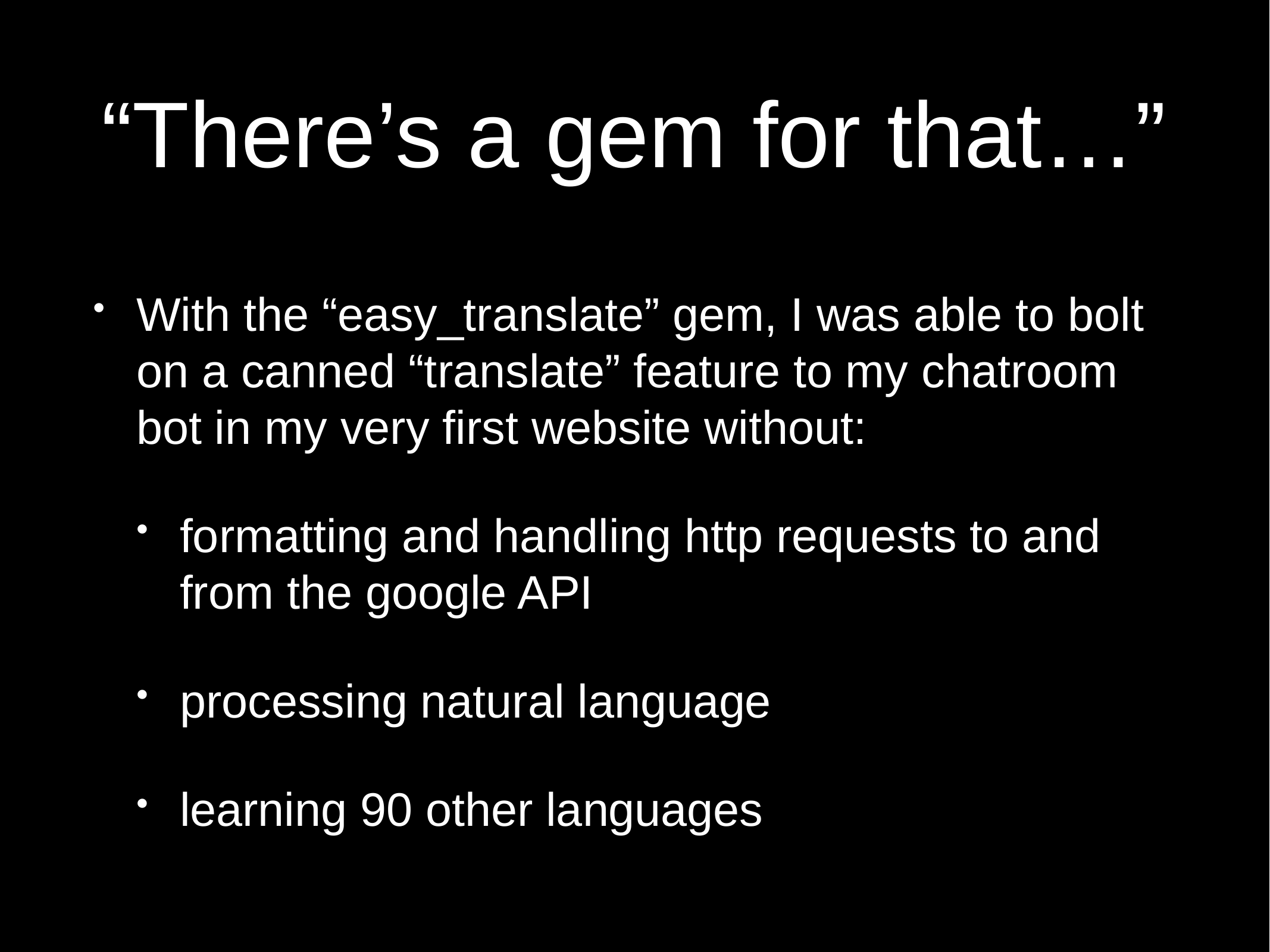

# “There’s a gem for that…”
With the “easy_translate” gem, I was able to bolt on a canned “translate” feature to my chatroom bot in my very first website without:
formatting and handling http requests to and from the google API
processing natural language
learning 90 other languages